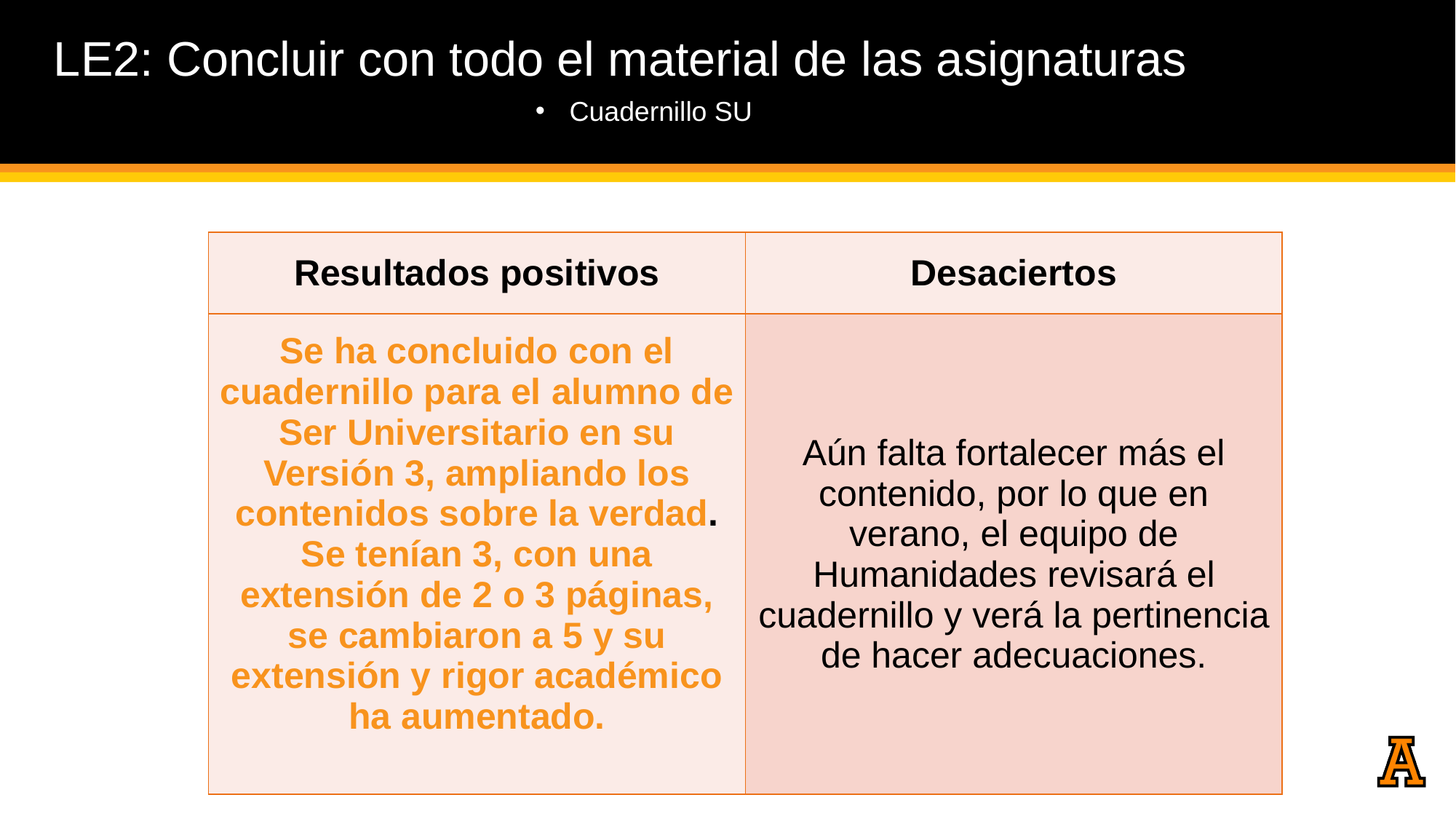

LE2: Concluir con todo el material de las asignaturas
Cuadernillo SU
| Resultados positivos | Desaciertos |
| --- | --- |
| Se ha concluido con el cuadernillo para el alumno de Ser Universitario en su Versión 3, ampliando los contenidos sobre la verdad. Se tenían 3, con una extensión de 2 o 3 páginas, se cambiaron a 5 y su extensión y rigor académico ha aumentado. | Aún falta fortalecer más el contenido, por lo que en verano, el equipo de Humanidades revisará el cuadernillo y verá la pertinencia de hacer adecuaciones. |